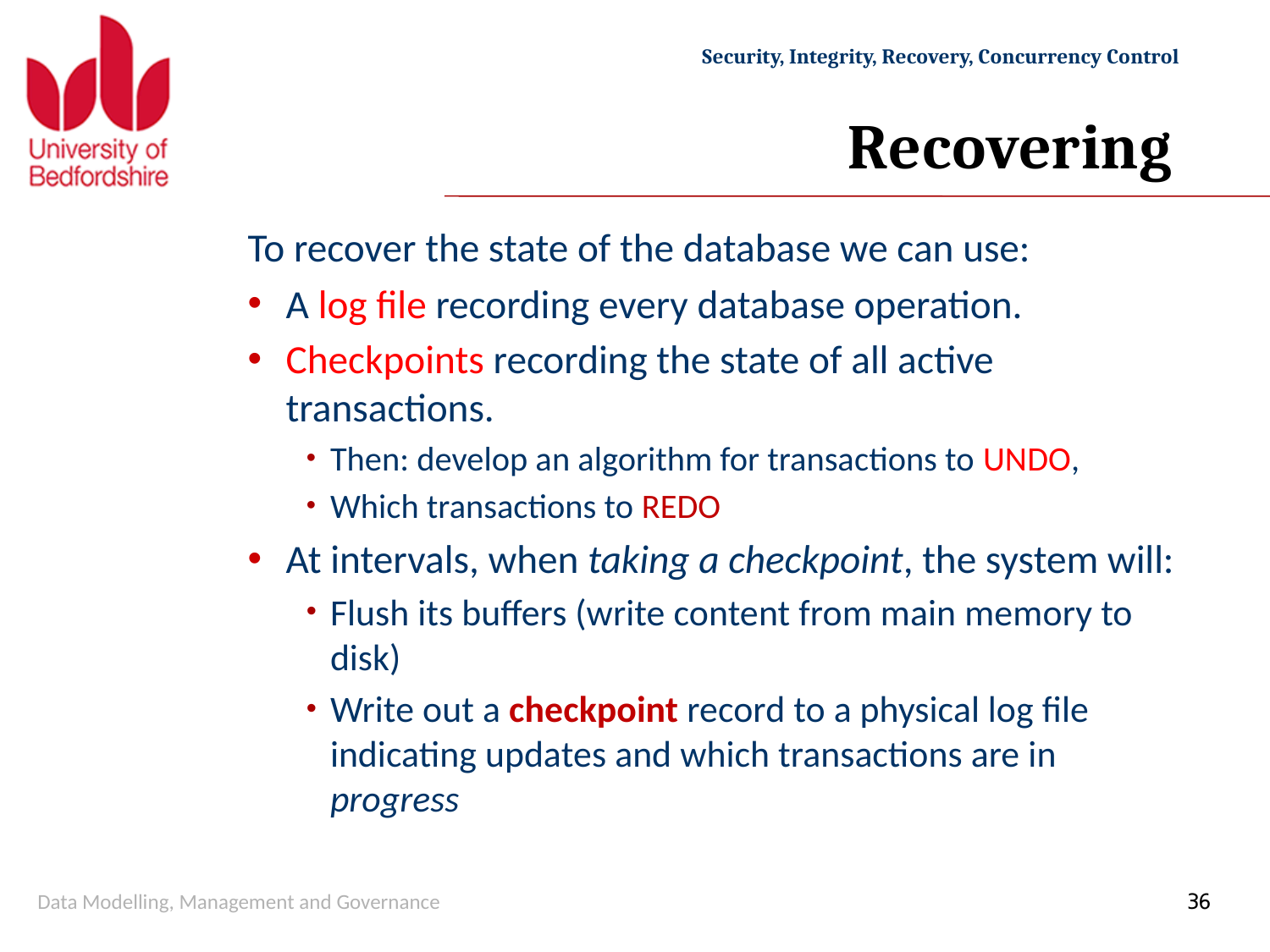

# Recovering
To recover the state of the database we can use:
A log file recording every database operation.
Checkpoints recording the state of all active transactions.
Then: develop an algorithm for transactions to UNDO,
Which transactions to REDO
At intervals, when taking a checkpoint, the system will:
Flush its buffers (write content from main memory to disk)
Write out a checkpoint record to a physical log file indicating updates and which transactions are in progress

Data Modelling, Management and Governance